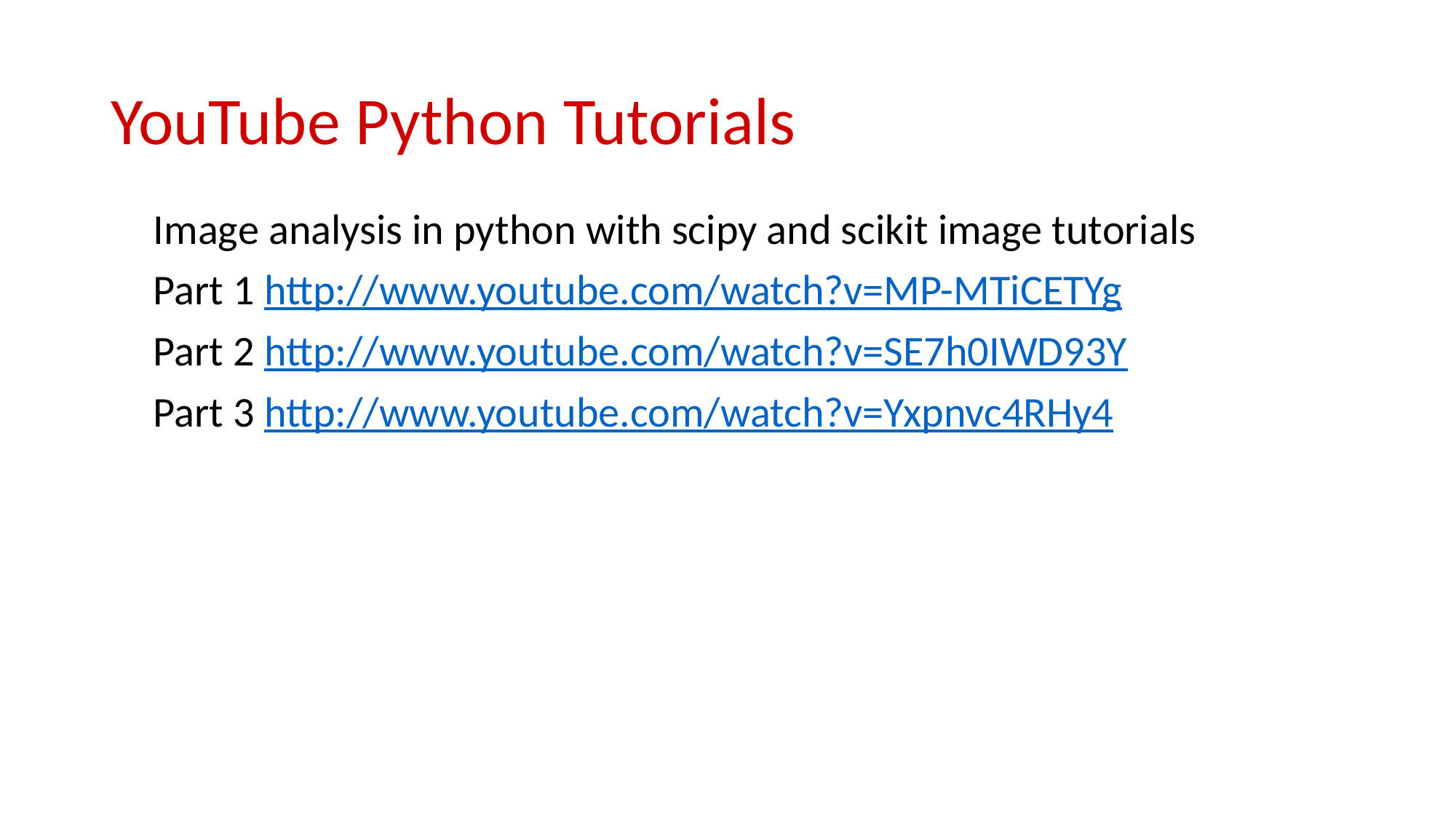

# YouTube Python Tutorials
Image analysis in python with scipy and scikit image tutorials
Part 1 http://www.youtube.com/watch?v=MP-MTiCETYg
Part 2 http://www.youtube.com/watch?v=SE7h0IWD93Y
Part 3 http://www.youtube.com/watch?v=Yxpnvc4RHy4